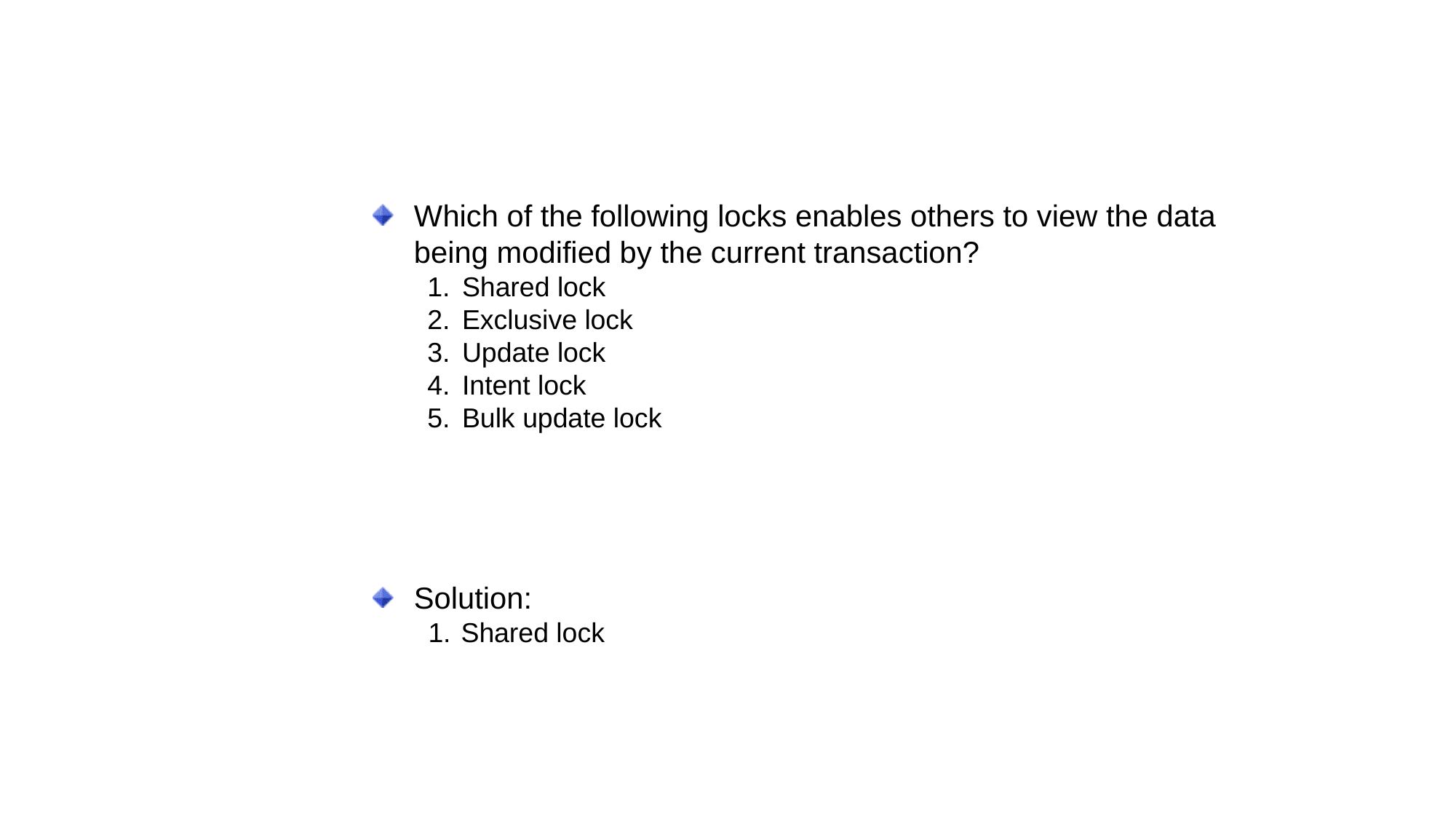

Just a minute
Which of the following locks enables others to view the data being modified by the current transaction?
1.	Shared lock
2.	Exclusive lock
3.	Update lock
4.	Intent lock
5.	Bulk update lock
Solution:
1.	Shared lock